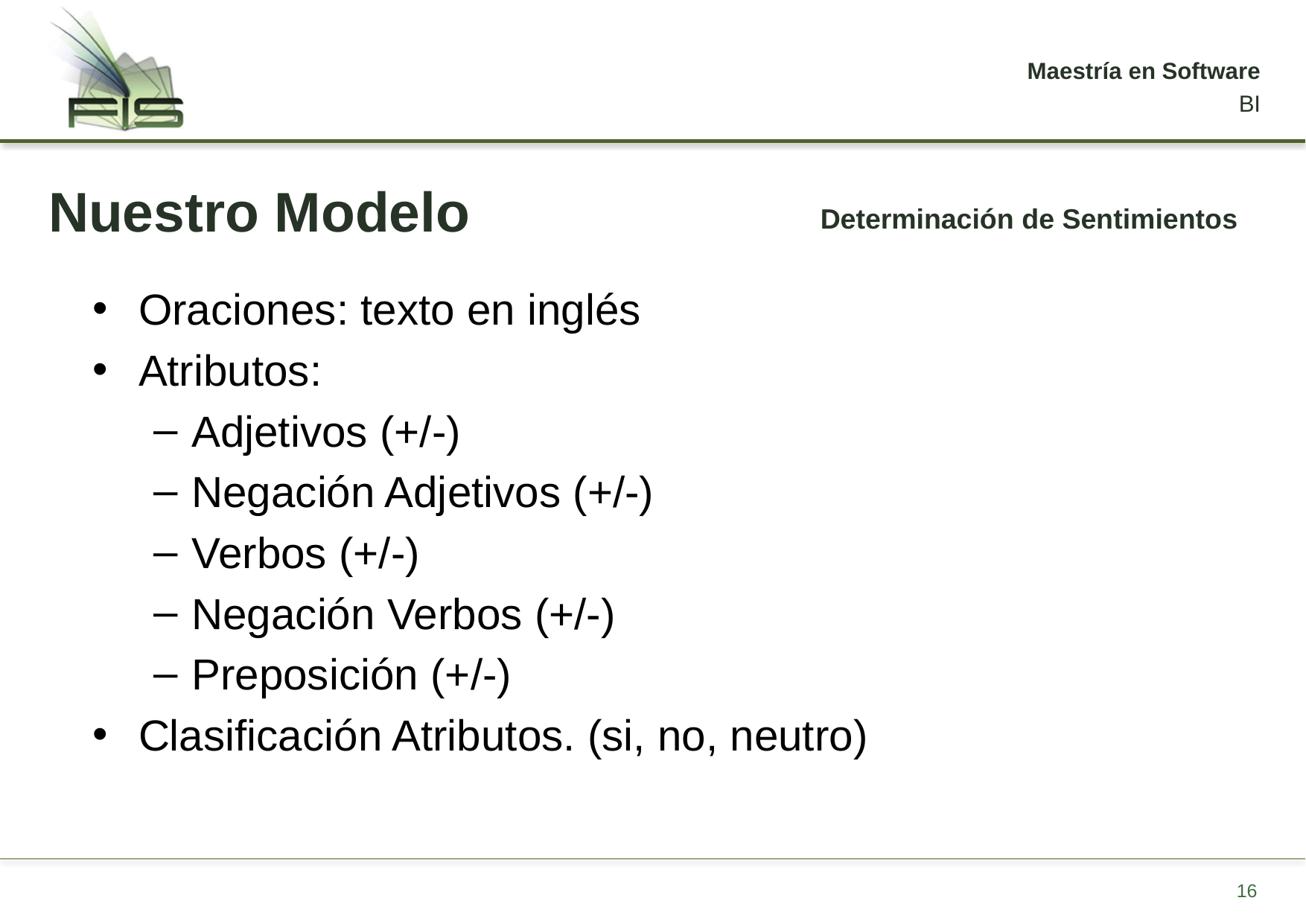

# Nuestro Modelo
Determinación de Sentimientos
Oraciones: texto en inglés
Atributos:
Adjetivos (+/-)
Negación Adjetivos (+/-)
Verbos (+/-)
Negación Verbos (+/-)
Preposición (+/-)
Clasificación Atributos. (si, no, neutro)

16